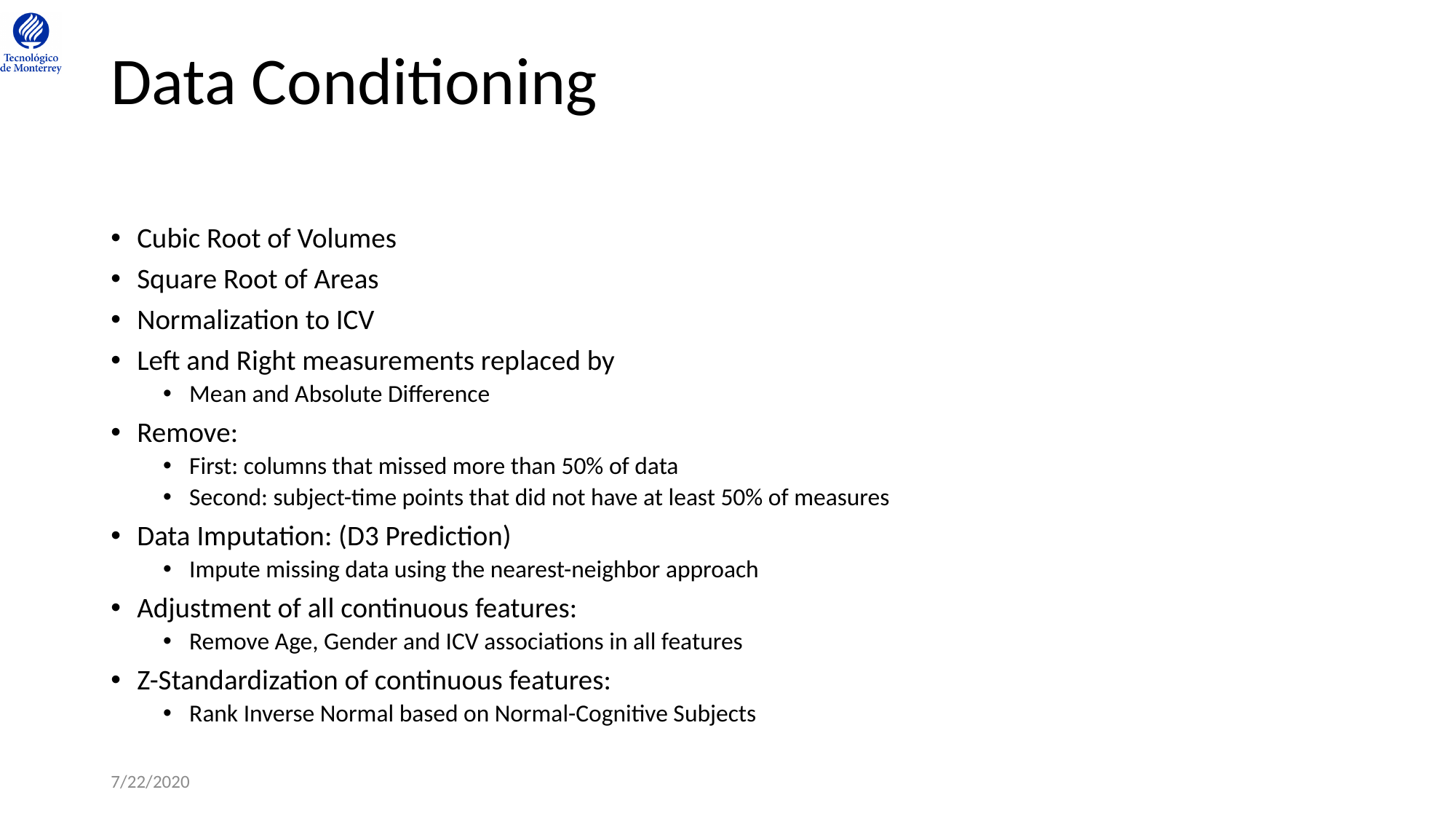

# Data Conditioning
Cubic Root of Volumes
Square Root of Areas
Normalization to ICV
Left and Right measurements replaced by
Mean and Absolute Difference
Remove:
First: columns that missed more than 50% of data
Second: subject-time points that did not have at least 50% of measures
Data Imputation: (D3 Prediction)
Impute missing data using the nearest-neighbor approach
Adjustment of all continuous features:
Remove Age, Gender and ICV associations in all features
Z-Standardization of continuous features:
Rank Inverse Normal based on Normal-Cognitive Subjects

7/22/2020